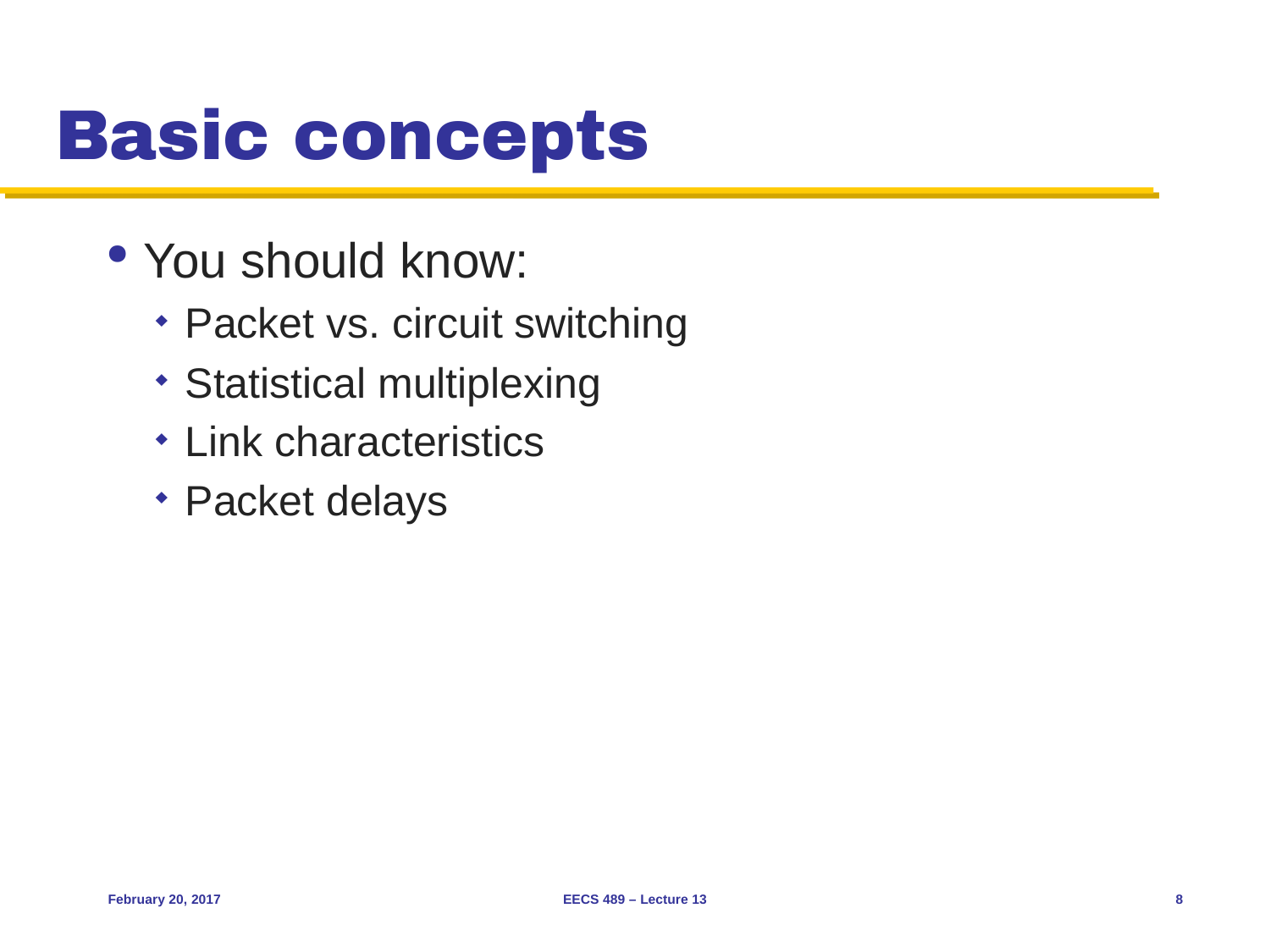

# Basic concepts
You should know:
Packet vs. circuit switching
Statistical multiplexing
Link characteristics
Packet delays
February 20, 2017
EECS 489 – Lecture 13
8